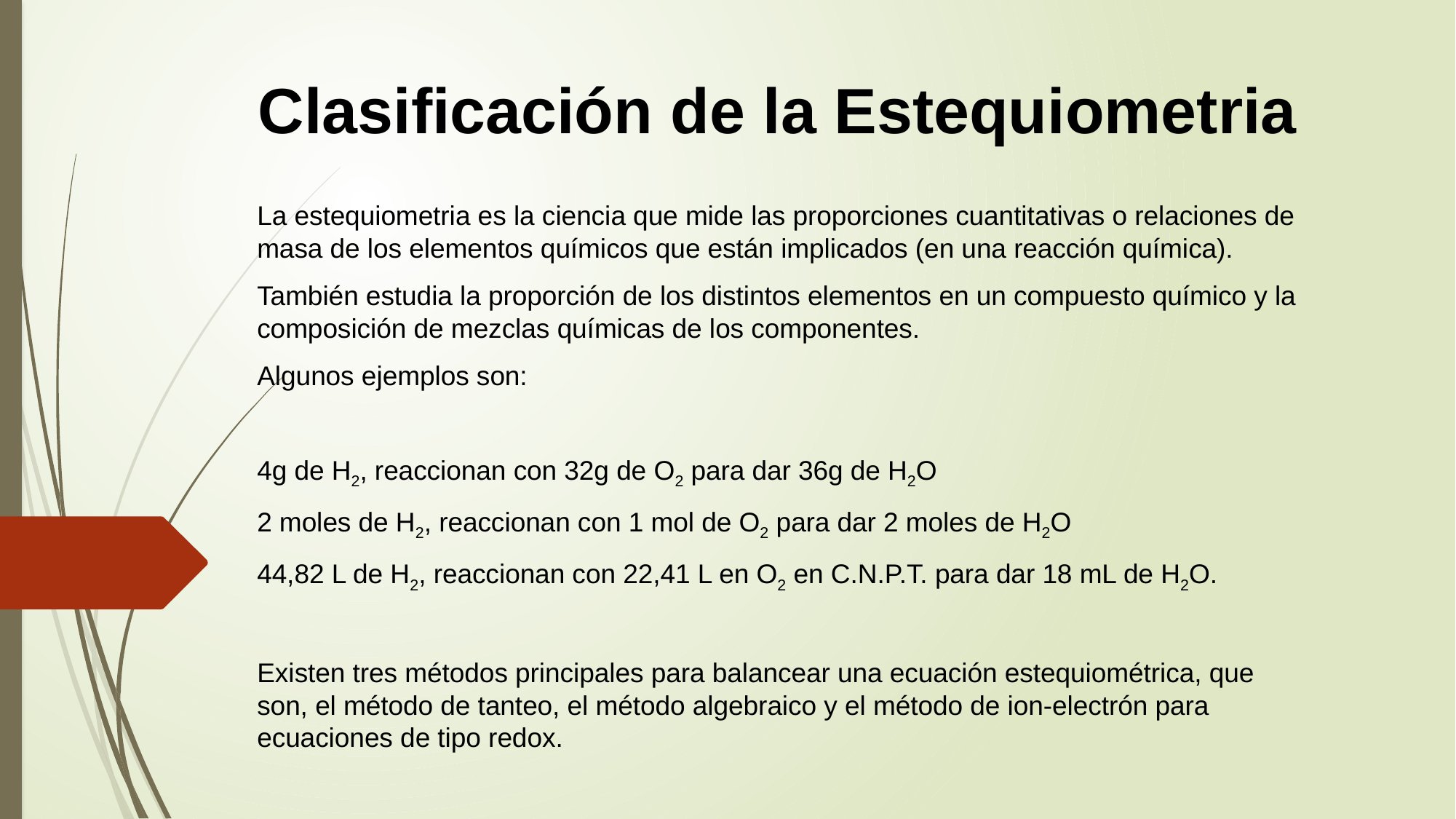

# Clasificación de la Estequiometria
La estequiometria es la ciencia que mide las proporciones cuantitativas o relaciones de masa de los elementos químicos que están implicados (en una reacción química).
También estudia la proporción de los distintos elementos en un compuesto químico y la composición de mezclas químicas de los componentes.
Algunos ejemplos son:

4g de H2, reaccionan con 32g de O2 para dar 36g de H2O
2 moles de H2, reaccionan con 1 mol de O2 para dar 2 moles de H2O
44,82 L de H2, reaccionan con 22,41 L en O2 en C.N.P.T. para dar 18 mL de H2O.

Existen tres métodos principales para balancear una ecuación estequiométrica, que son, el método de tanteo, el método algebraico y el método de ion-electrón para ecuaciones de tipo redox.